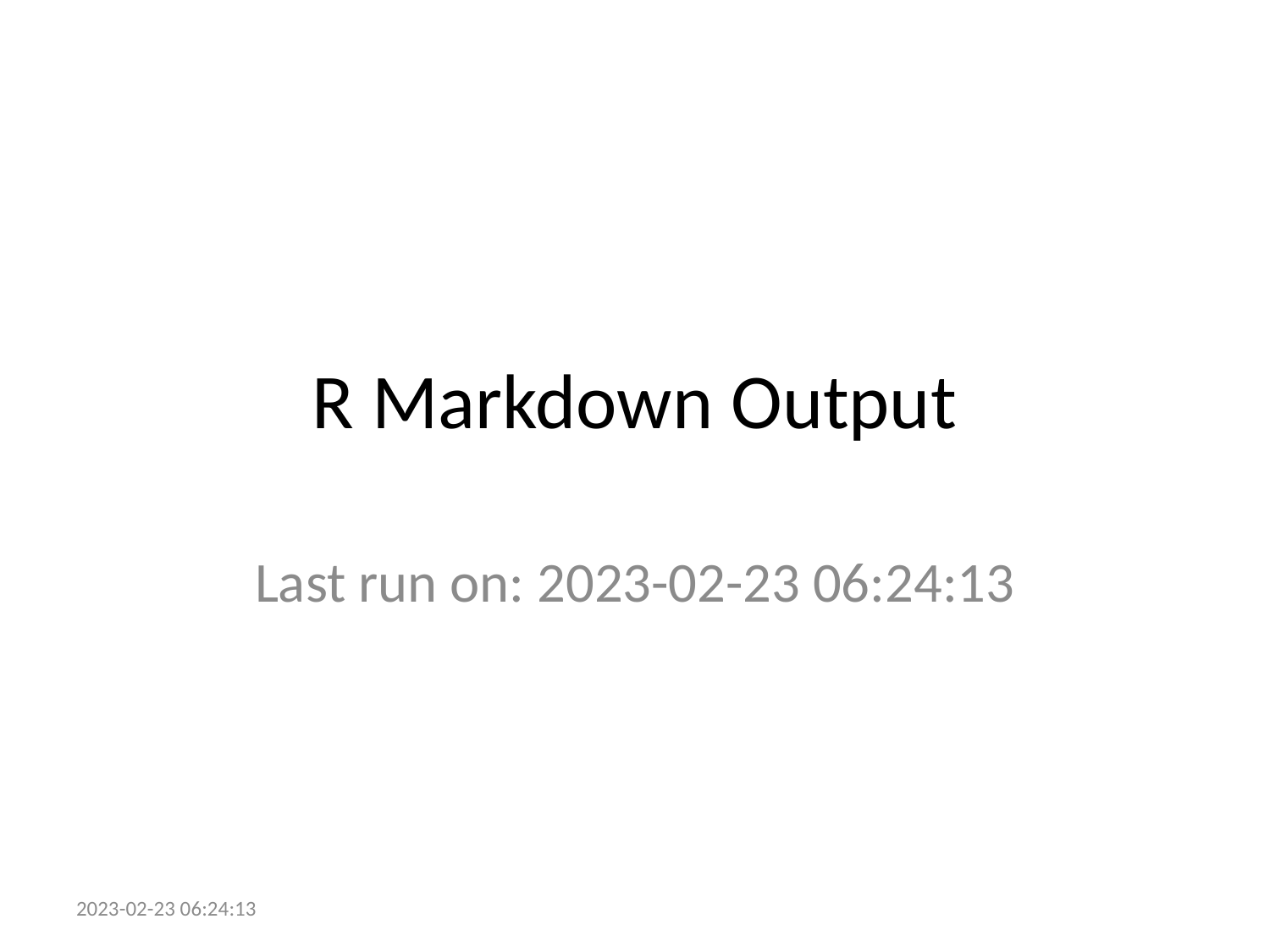

# R Markdown Output
Last run on: 2023-02-23 06:24:13
2023-02-23 06:24:13